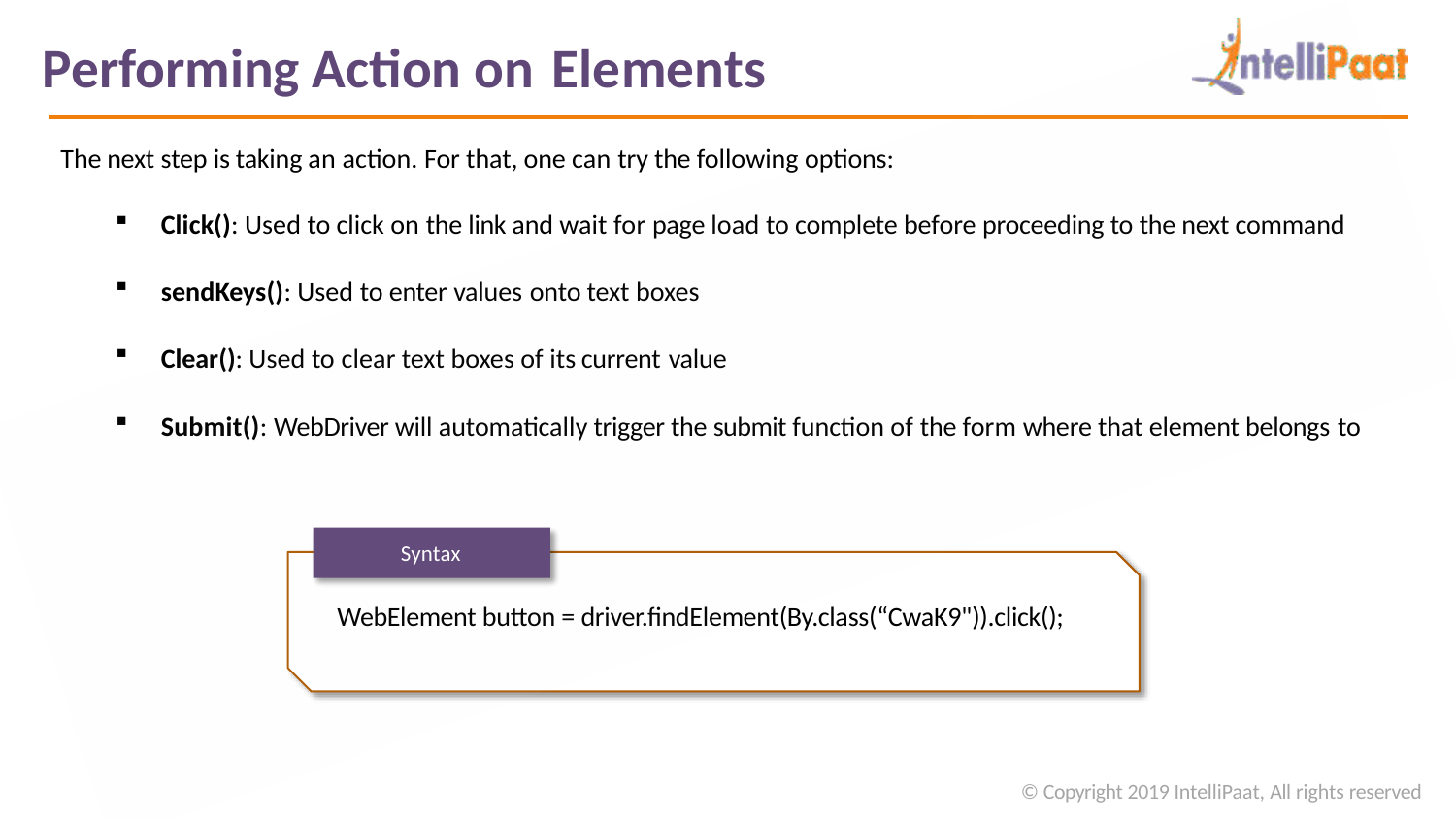

# Performing Action on Elements
The next step is taking an action. For that, one can try the following options:

Click(): Used to click on the link and wait for page load to complete before proceeding to the next command

sendKeys(): Used to enter values onto text boxes

Clear(): Used to clear text boxes of its current value

Submit(): WebDriver will automatically trigger the submit function of the form where that element belongs to

Syntax

WebElement button = driver.findElement(By.class(“CwaK9")).click();

© Copyright 2019 IntelliPaat, All rights reserved